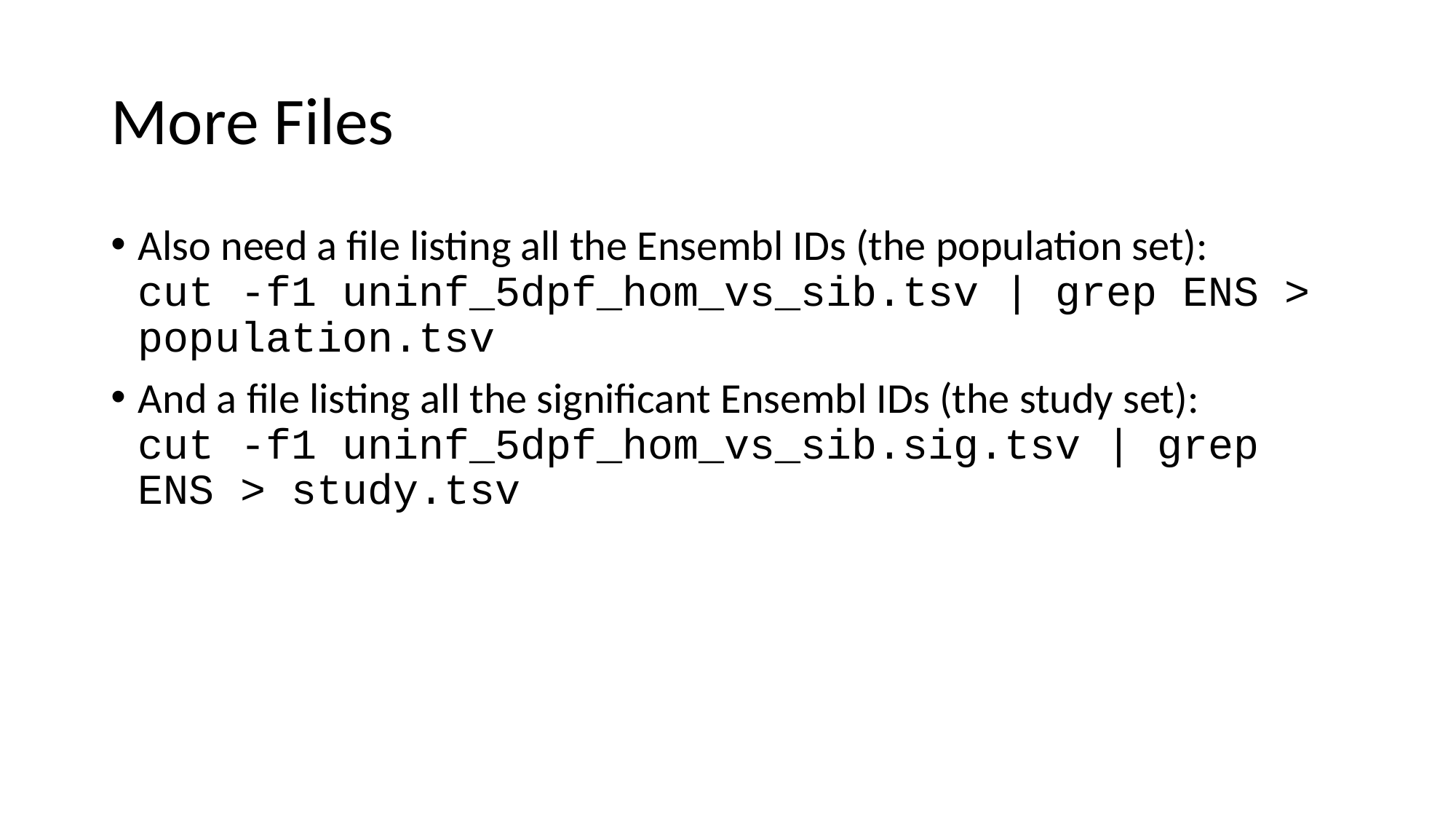

# More Files
Also need a file listing all the Ensembl IDs (the population set):
cut -f1 uninf_5dpf_hom_vs_sib.tsv | grep ENS > population.tsv
And a file listing all the significant Ensembl IDs (the study set):
cut -f1 uninf_5dpf_hom_vs_sib.sig.tsv | grep ENS > study.tsv